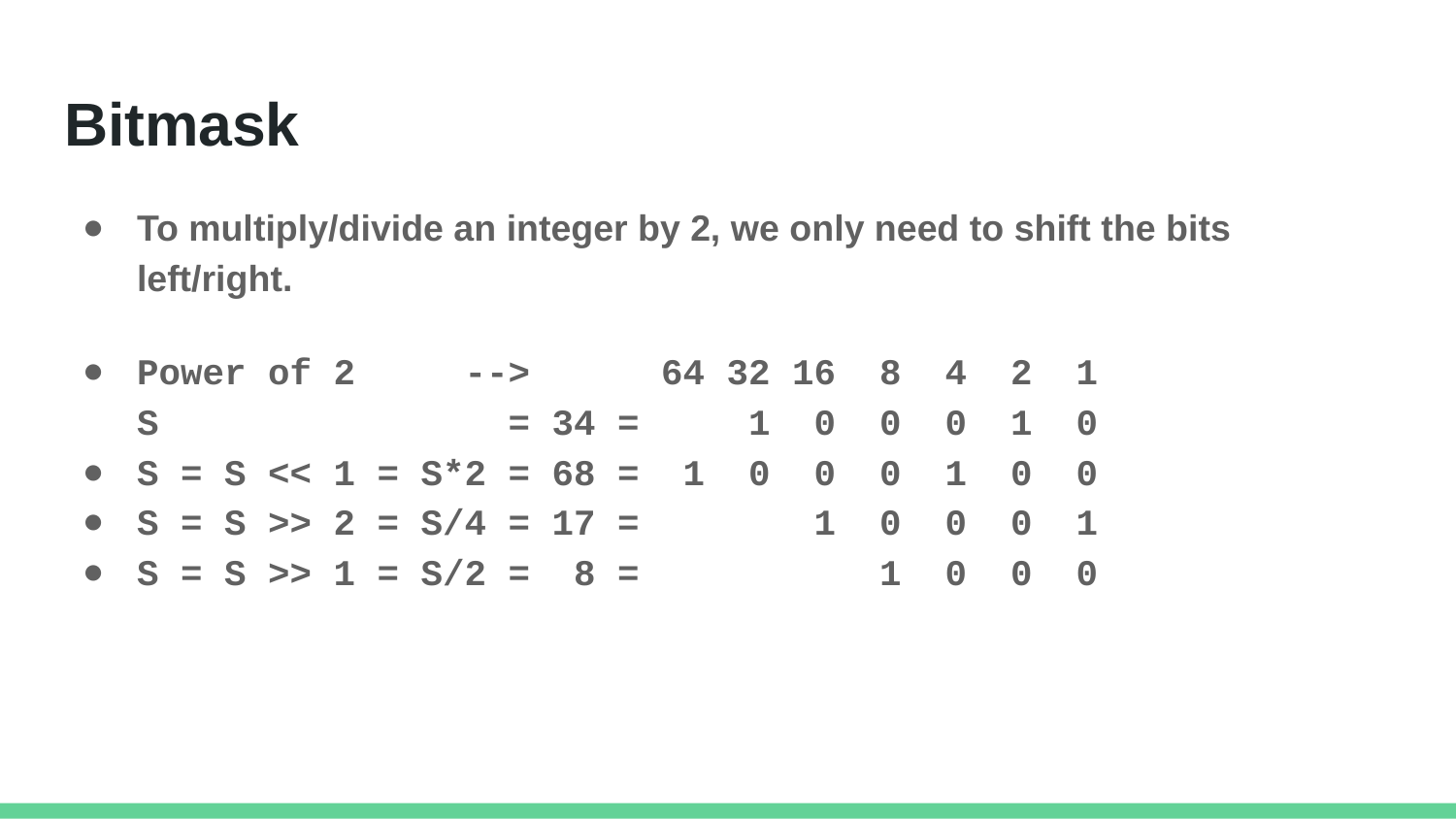

# Bitmask
To multiply/divide an integer by 2, we only need to shift the bits left/right.
Power of 2     -->      64 32 16  8  4  2  1
S                = 34 =     1  0  0  0  1  0
S = S << 1 = S*2 = 68 =  1  0  0  0  1  0  0
S = S >> 2 = S/4 = 17 =        1  0  0  0  1
S = S >> 1 = S/2 =  8 =           1  0  0  0